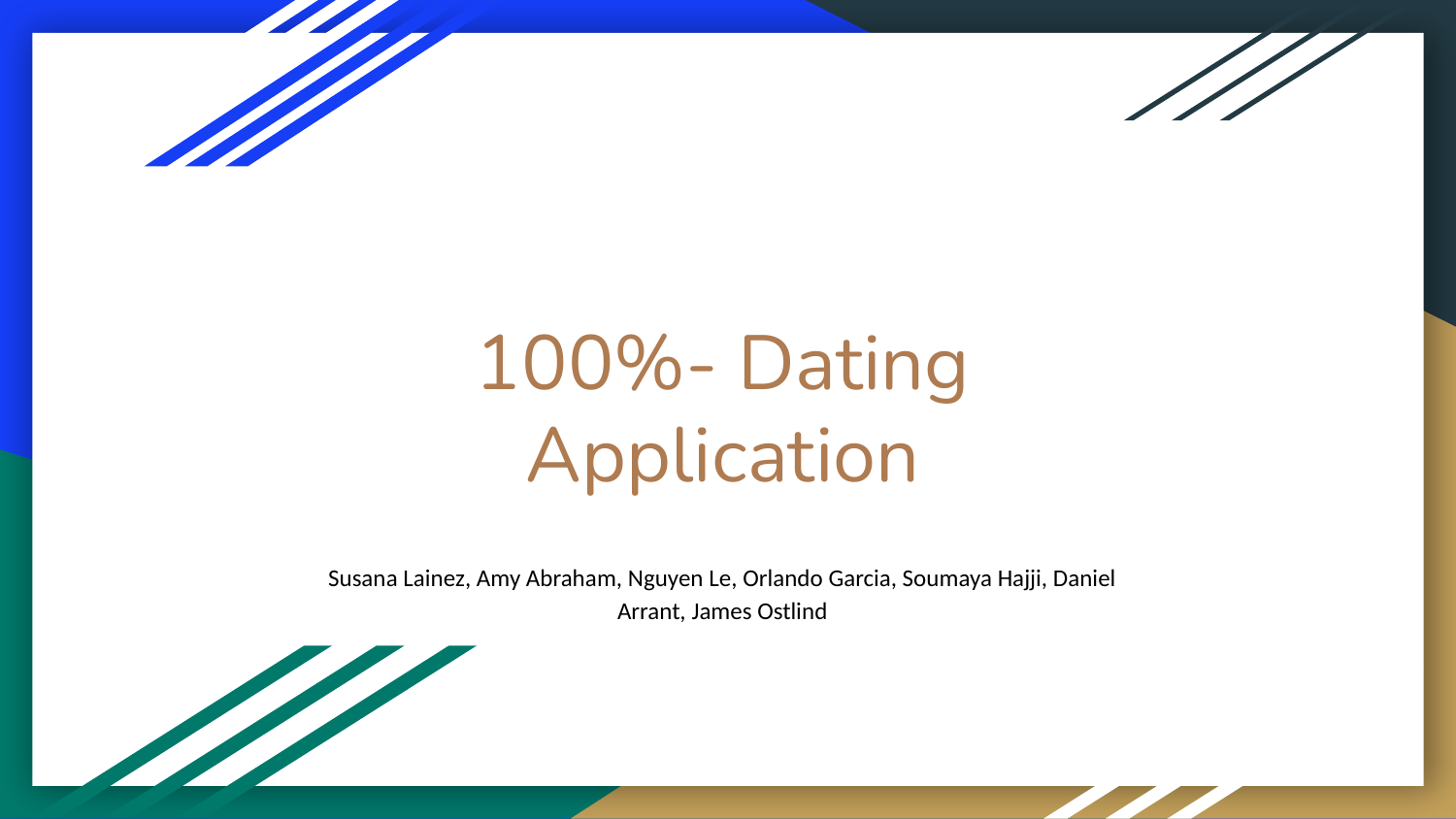

# 100%- Dating Application
Susana Lainez, Amy Abraham, Nguyen Le, Orlando Garcia, Soumaya Hajji, Daniel Arrant, James Ostlind